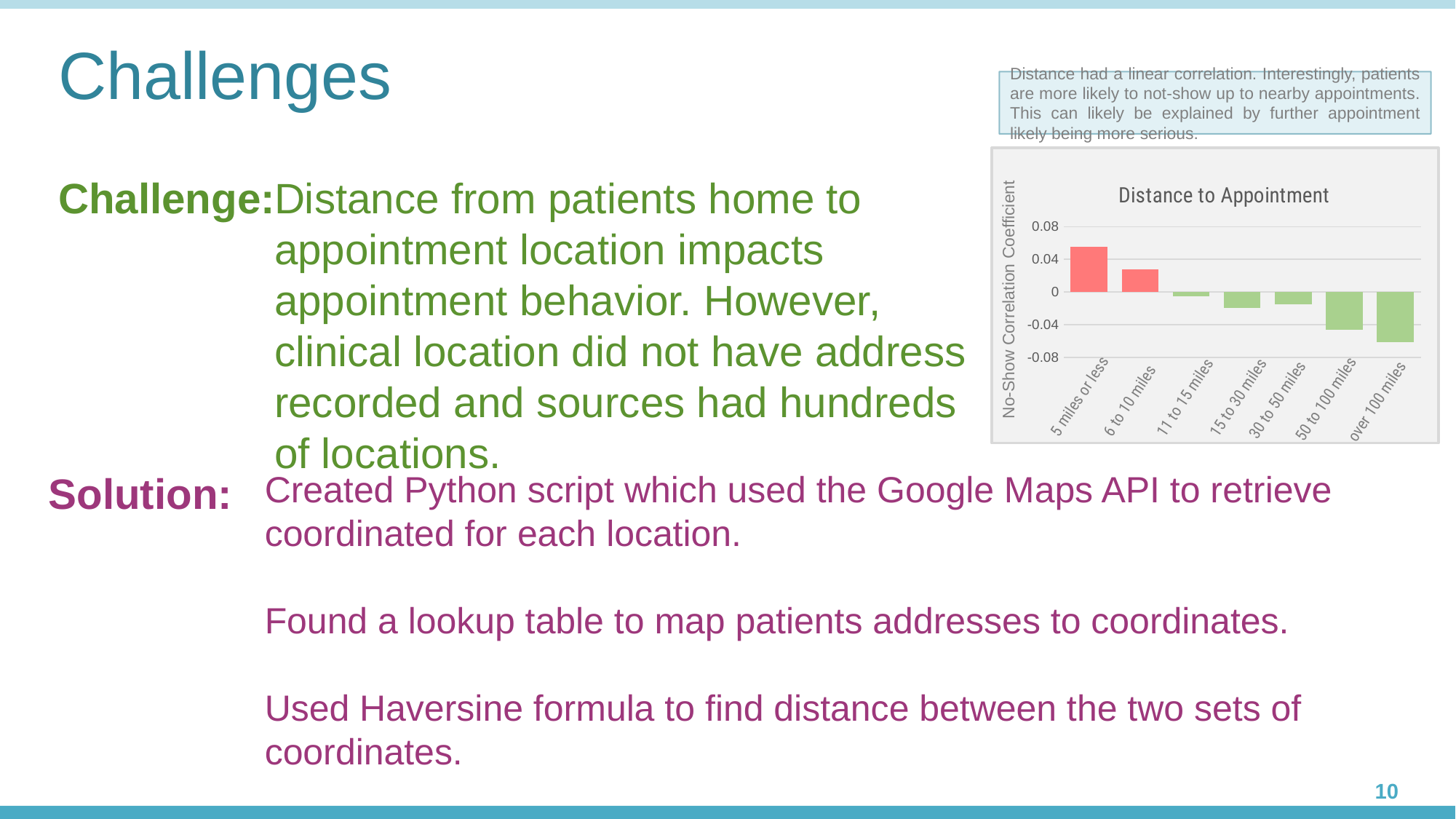

# Challenges
Distance had a linear correlation. Interestingly, patients are more likely to not-show up to nearby appointments. This can likely be explained by further appointment likely being more serious.

### Chart: Distance to Appointment

| Category |  |
|---|---|
Challenge:
Distance from patients home to appointment location impacts appointment behavior. However, clinical location did not have address recorded and sources had hundreds of locations.

No-Show Correlation Coefficient
5 miles or less
6 to 10 miles
15 to 30 miles
11 to 15 miles
30 to 50 miles
50 to 100 miles
over 100 miles
Solution:
Created Python script which used the Google Maps API to retrieve coordinated for each location.

Found a lookup table to map patients addresses to coordinates.

Used Haversine formula to find distance between the two sets of coordinates.